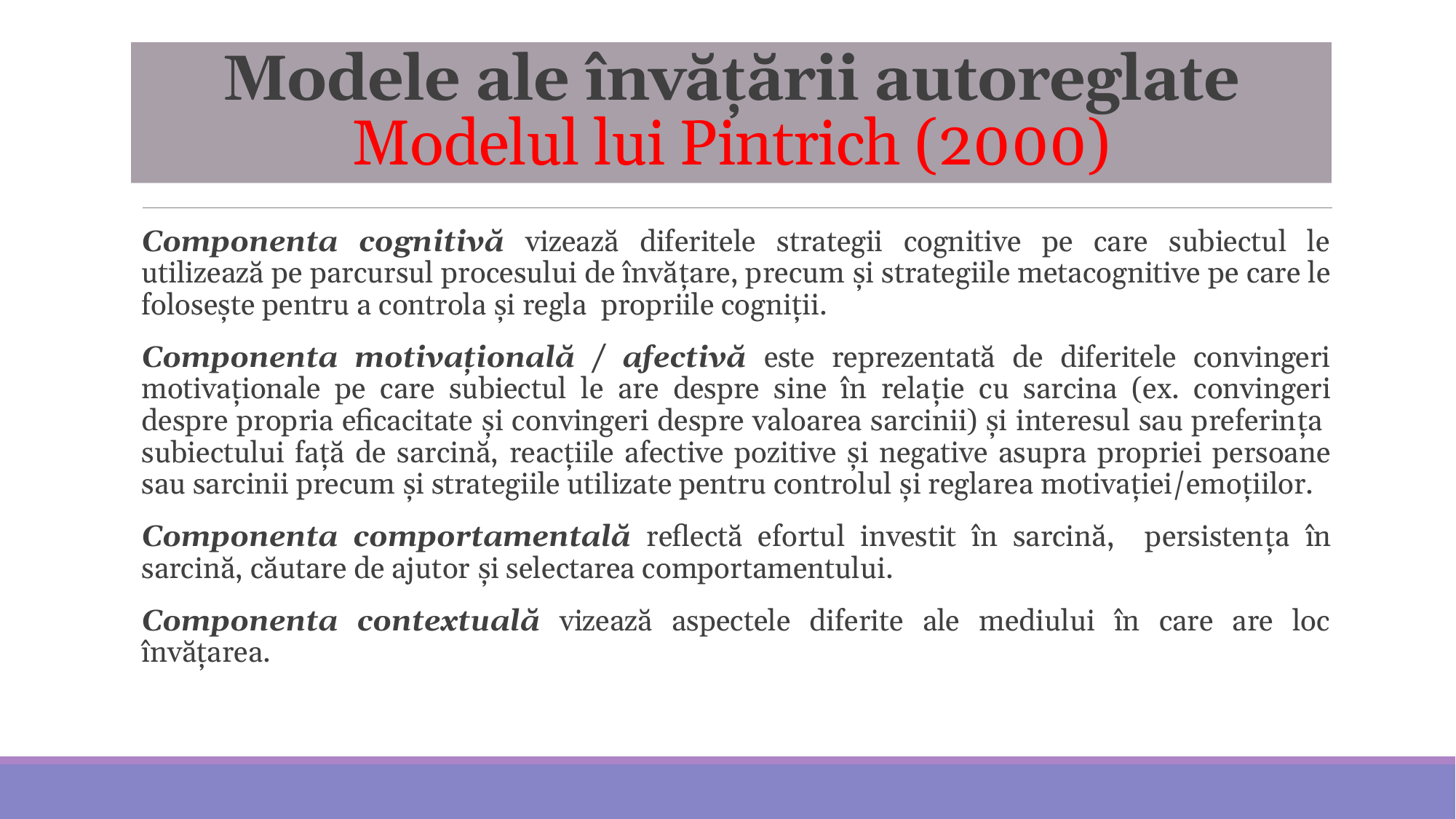

# Modele ale învățării autoreglate Modelul lui Pintrich (2000)
Componenta cognitivă vizează diferitele strategii cognitive pe care subiectul le utilizează pe parcursul procesului de învăţare, precum şi strategiile metacognitive pe care le foloseşte pentru a controla şi regla  propriile cogniţii.
Componenta motivaţională / afectivă este reprezentată de diferitele convingeri motivaţionale pe care subiectul le are despre sine în relaţie cu sarcina (ex. convingeri despre propria eficacitate şi convingeri despre valoarea sarcinii) și interesul sau preferinţa  subiectului faţă de sarcină, reacţiile afective pozitive şi negative asupra propriei persoane sau sarcinii precum şi strategiile utilizate pentru controlul şi reglarea motivaţiei/emoţiilor.
Componenta comportamentală reflectă efortul investit în sarcină,  persistenţa în sarcină, căutare de ajutor şi selectarea comportamentului.
Componenta contextuală vizează aspectele diferite ale mediului în care are loc învăţarea.